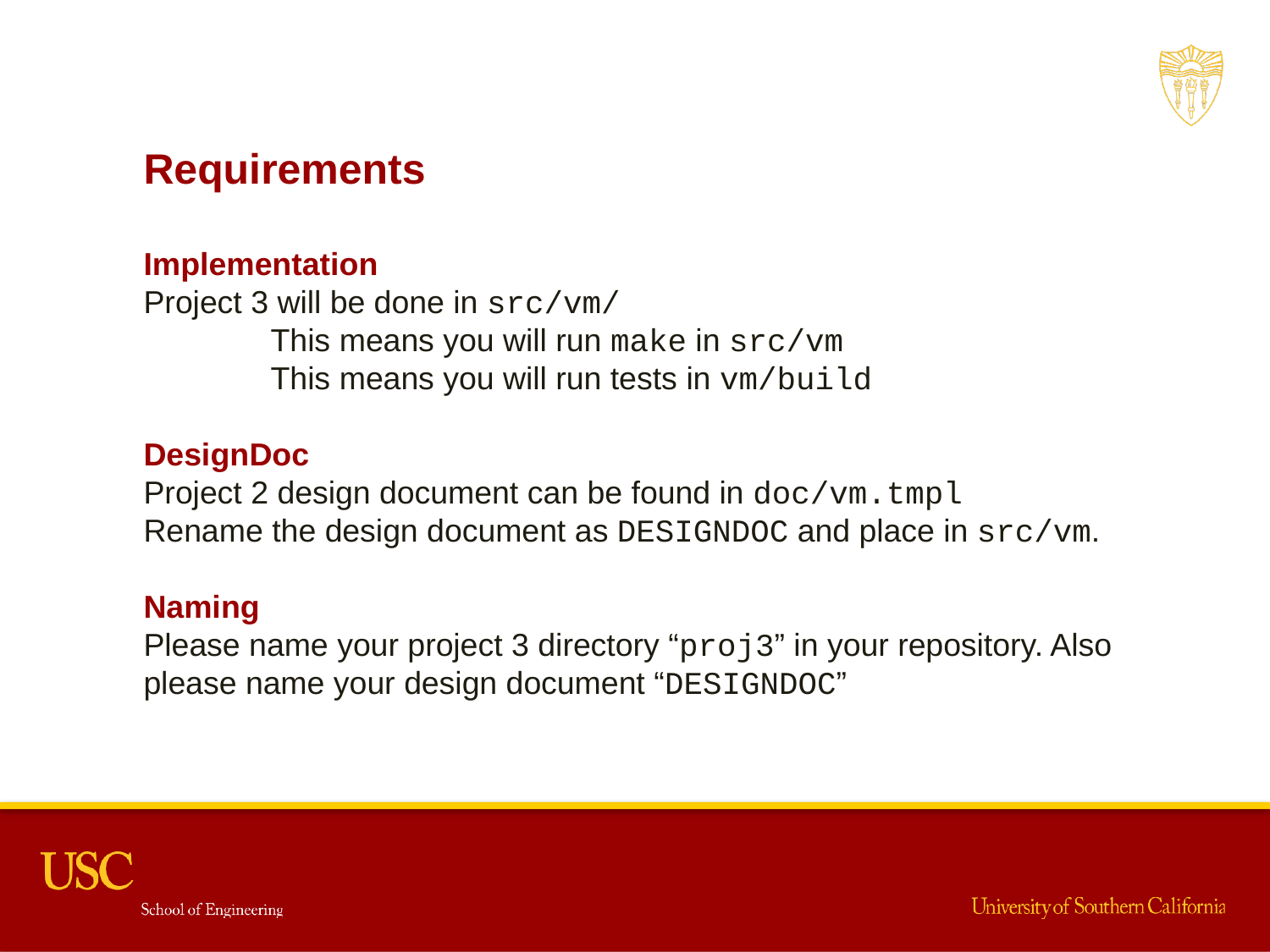

Requirements

Implementation
Project 3 will be done in src/vm/
	This means you will run make in src/vm
	This means you will run tests in vm/build

DesignDoc
Project 2 design document can be found in doc/vm.tmpl
Rename the design document as DESIGNDOC and place in src/vm.

Naming
Please name your project 3 directory “proj3” in your repository. Also please name your design document “DESIGNDOC”